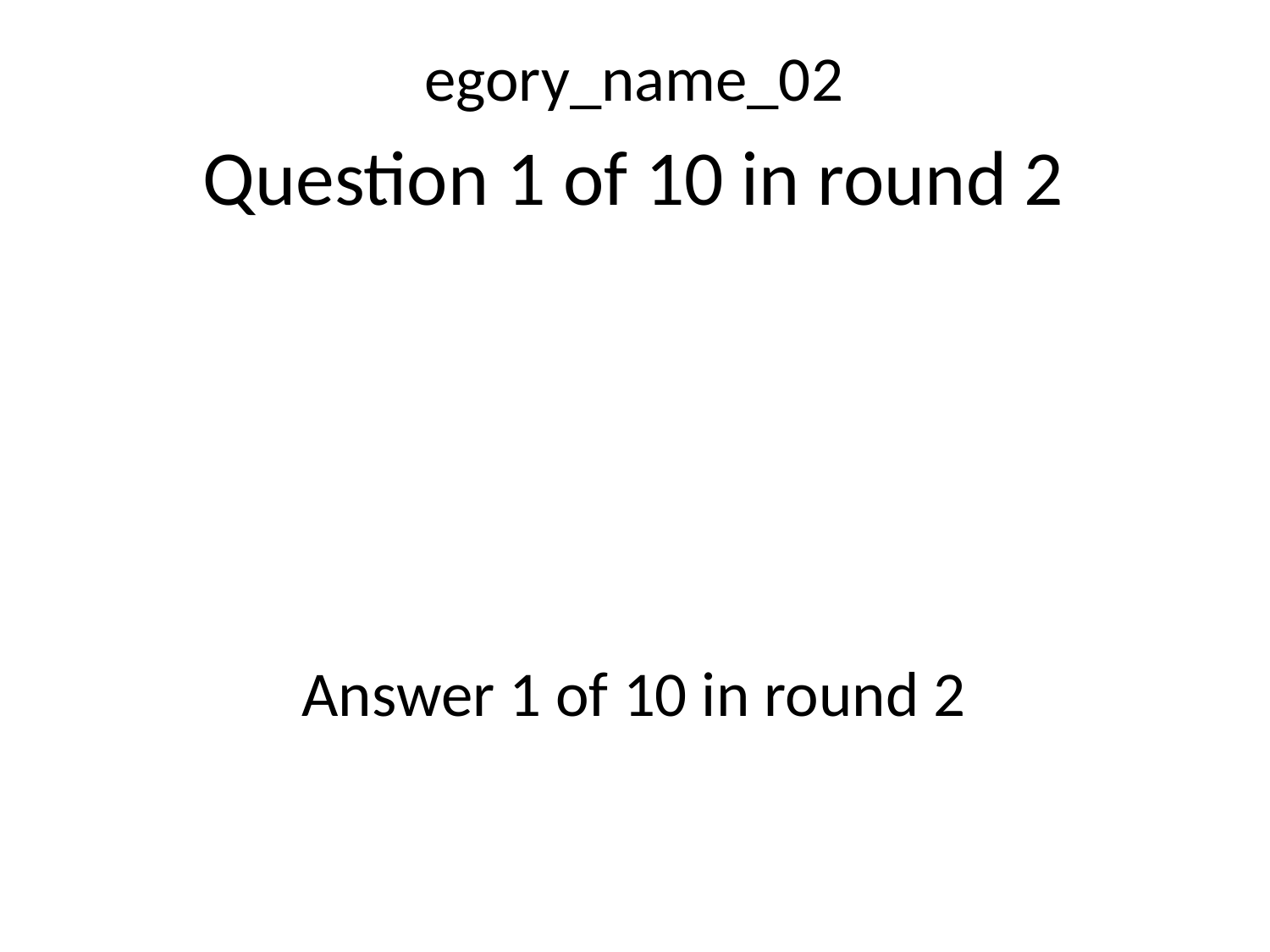

egory_name_02
Question 1 of 10 in round 2
Answer 1 of 10 in round 2